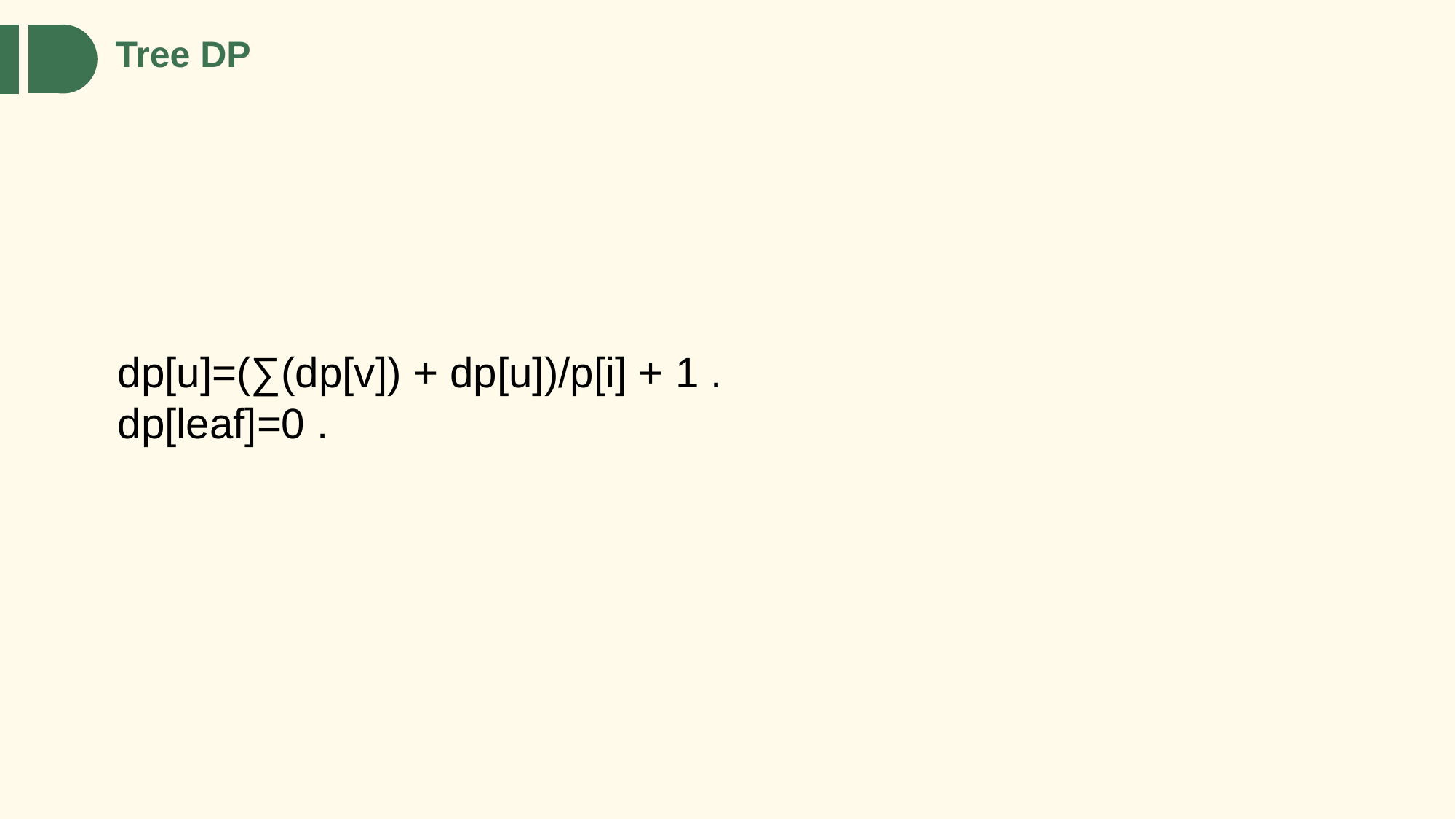

Tree DP
dp[u]=(∑(dp[v]) + dp[u])/p[i] + 1 .
dp[leaf]=0 .